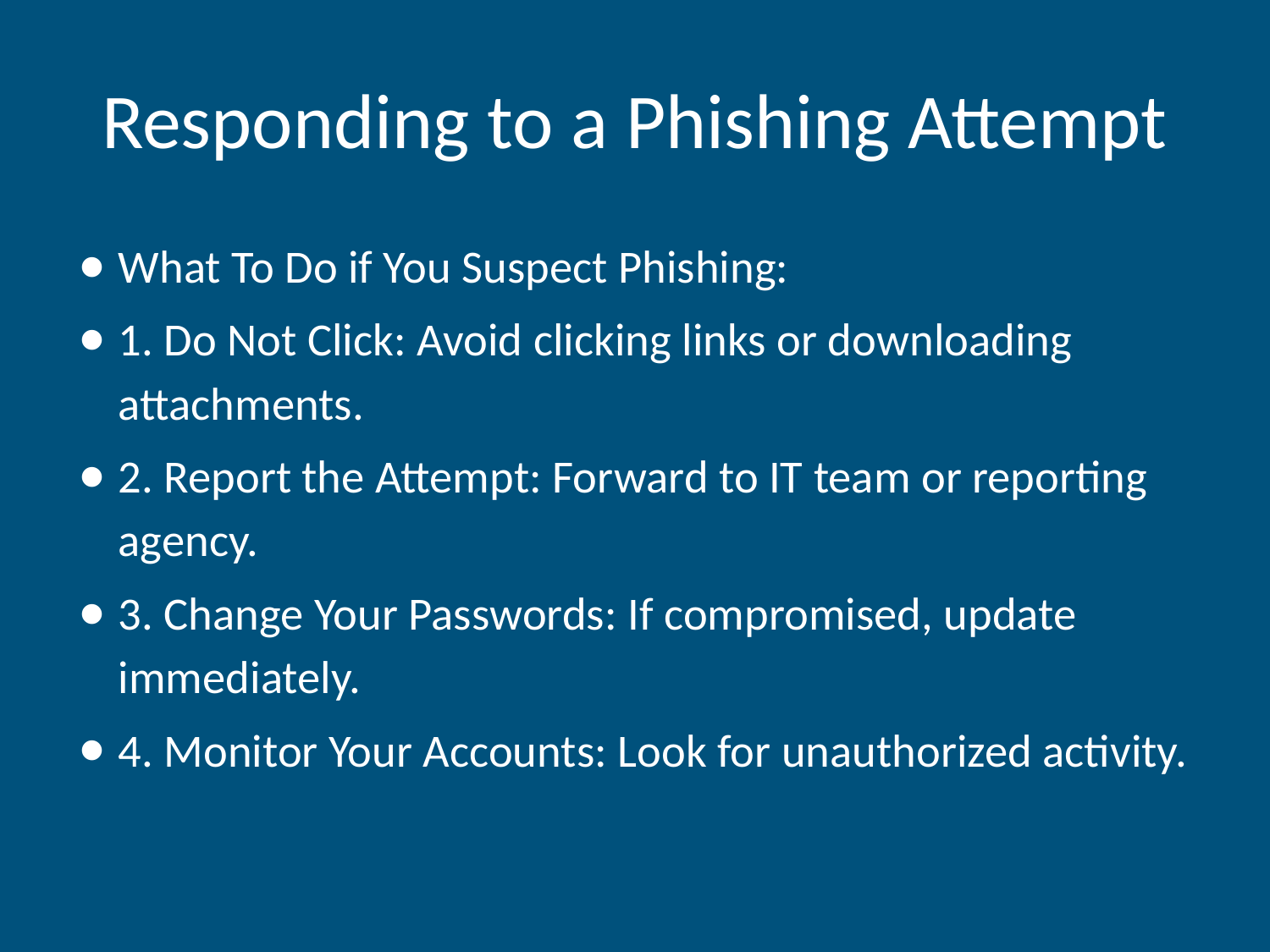

# Responding to a Phishing Attempt
What To Do if You Suspect Phishing:
1. Do Not Click: Avoid clicking links or downloading attachments.
2. Report the Attempt: Forward to IT team or reporting agency.
3. Change Your Passwords: If compromised, update immediately.
4. Monitor Your Accounts: Look for unauthorized activity.